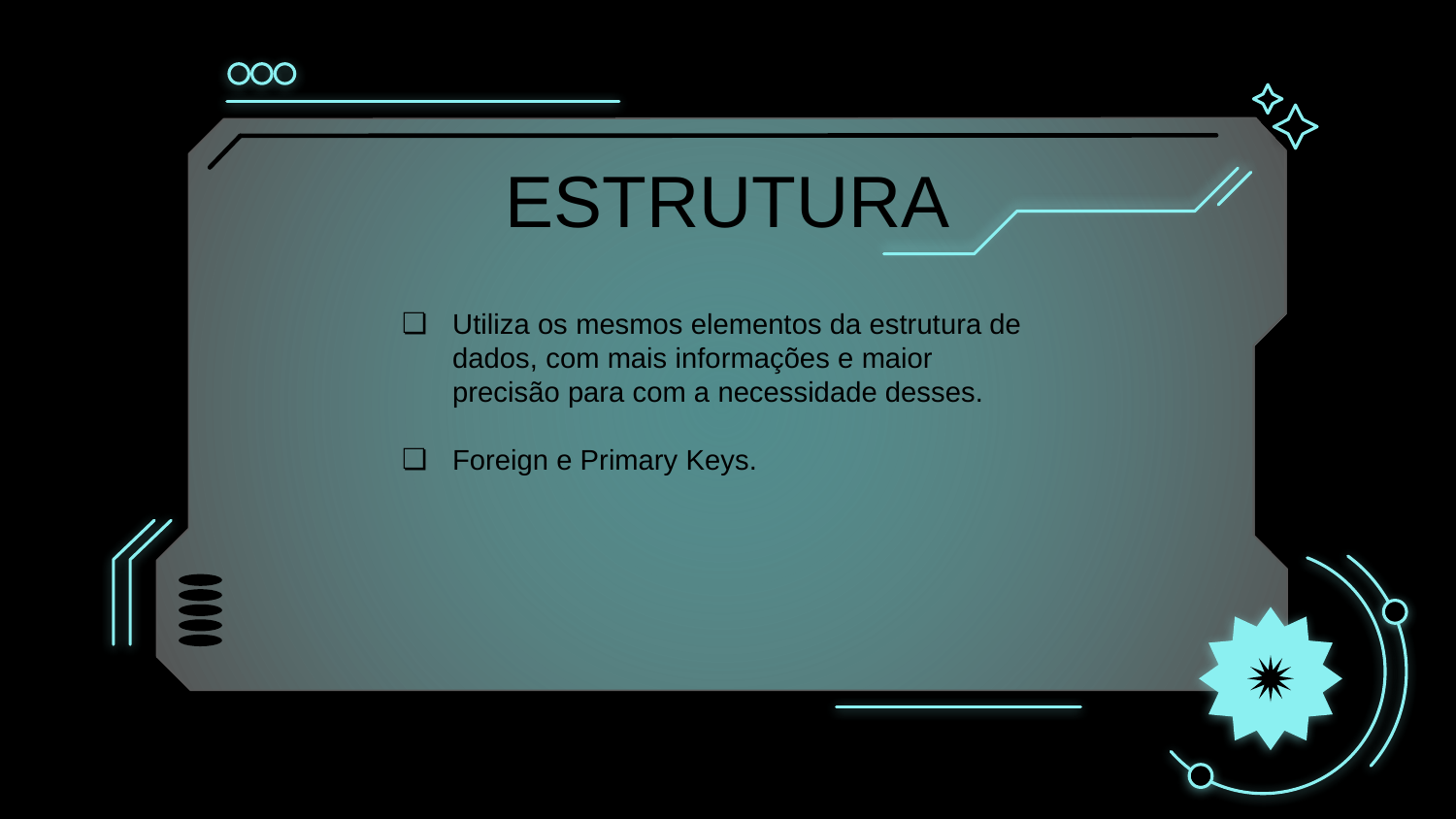

ESTRUTURA
Utiliza os mesmos elementos da estrutura de dados, com mais informações e maior precisão para com a necessidade desses.

Foreign e Primary Keys.